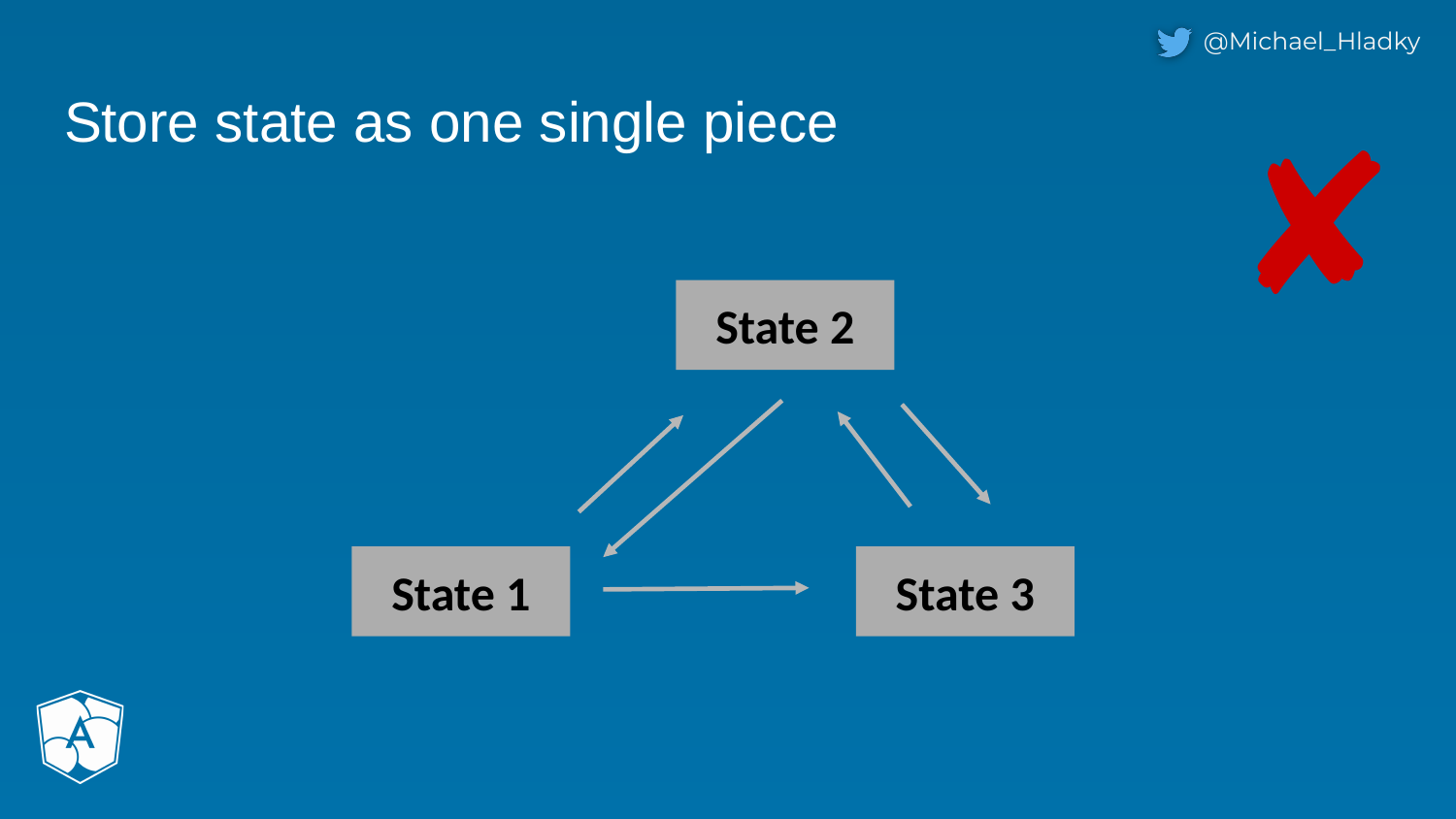

# Store state as one single piece
✘
State 2
State 1
State 3